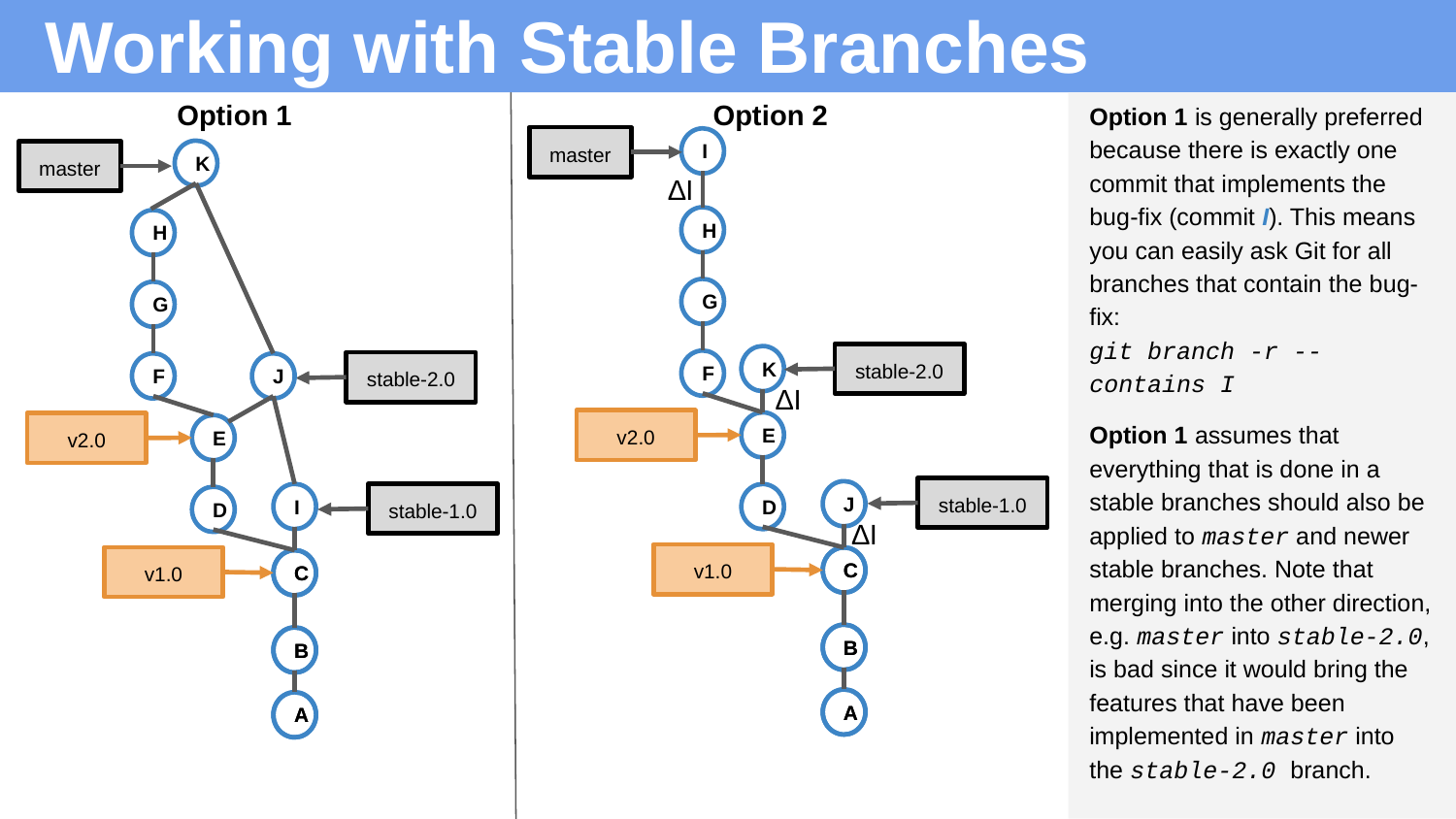

# Working with Stable Branches

Option 1 is generally preferred because there is exactly one commit that implements the bug-fix (commit I). This means you can easily ask Git for all branches that contain the bug-fix:
git branch -r --contains I
Option 1 assumes that everything that is done in a stable branches should also be applied to master and newer stable branches. Note that merging into the other direction, e.g. master into stable-2.0, is bad since it would bring the features that have been implemented in master into the stable-2.0 branch.
Option 1
Option 2

master
I
K
master
∆I
H
H
G
G
stable-2.0
K
F
stable-2.0
F
J
∆I
v2.0
E
v2.0
E
stable-1.0
J
stable-1.0
I
D
D
∆I
v1.0
v1.0
C
C
C
C
B
B
B
B
A
A
A
A